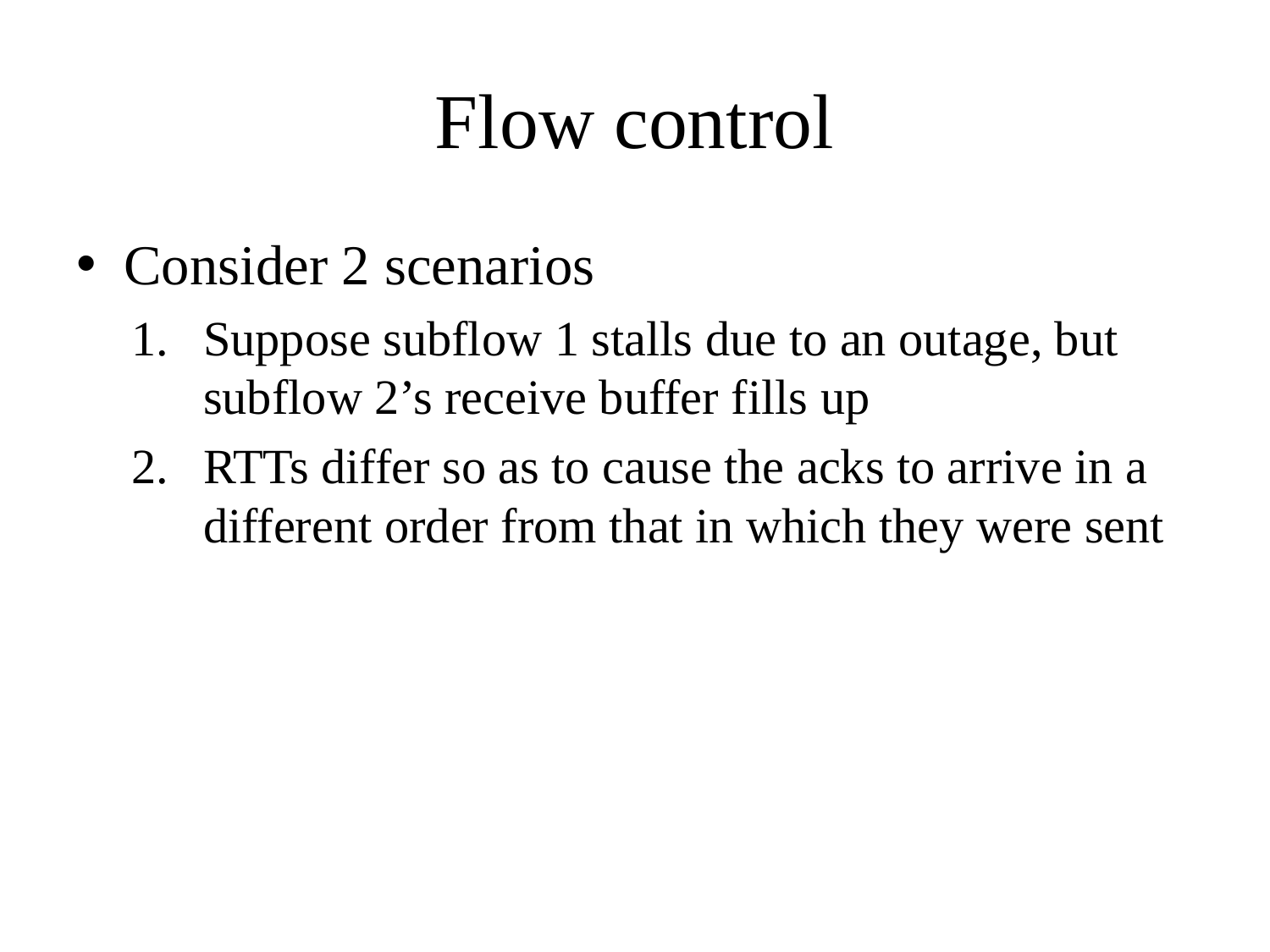

# Flow control
Consider 2 scenarios
Suppose subflow 1 stalls due to an outage, but subflow 2’s receive buffer fills up
RTTs differ so as to cause the acks to arrive in a different order from that in which they were sent